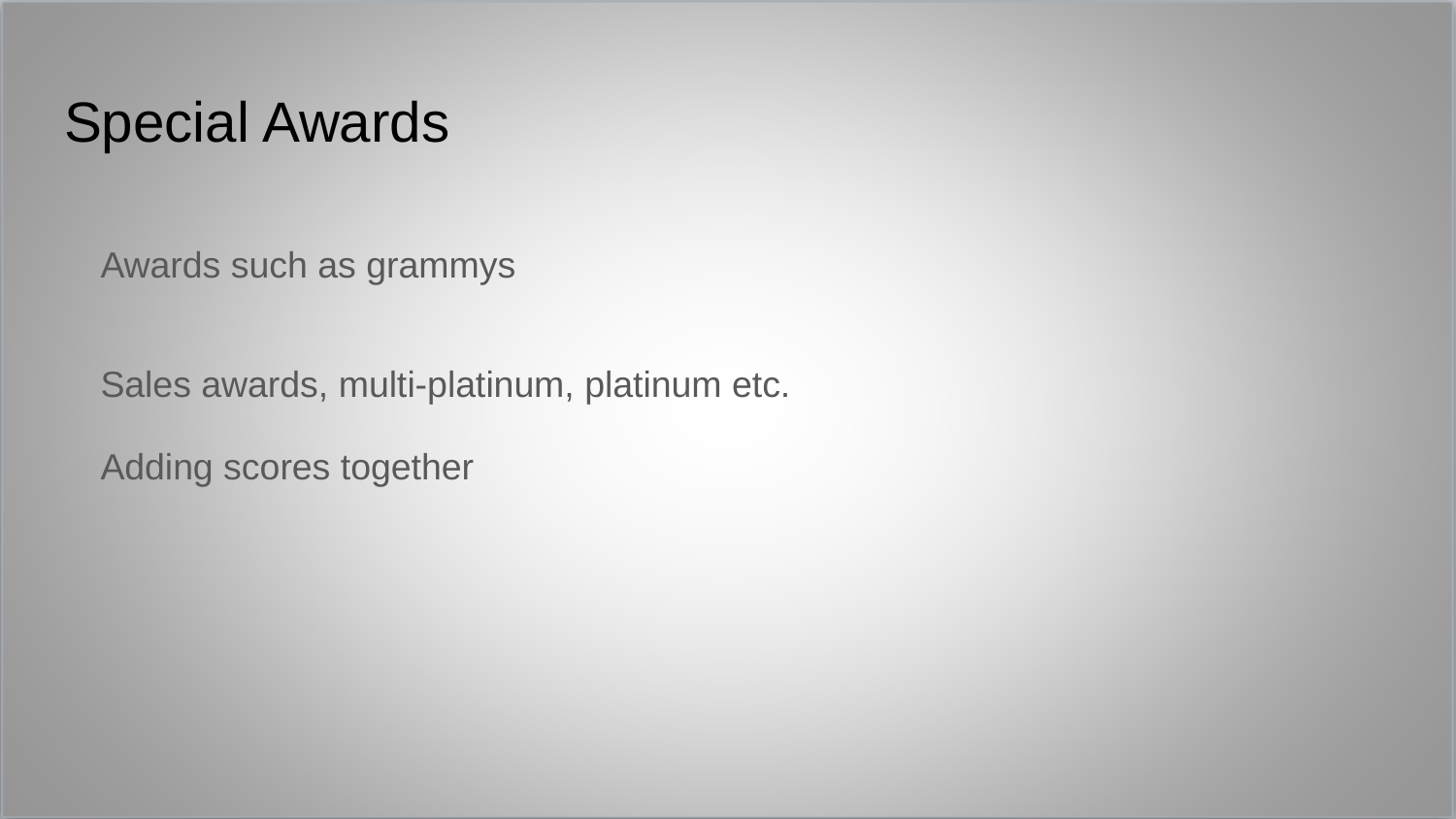

# Special Awards
Awards such as grammys
Sales awards, multi-platinum, platinum etc.
Adding scores together